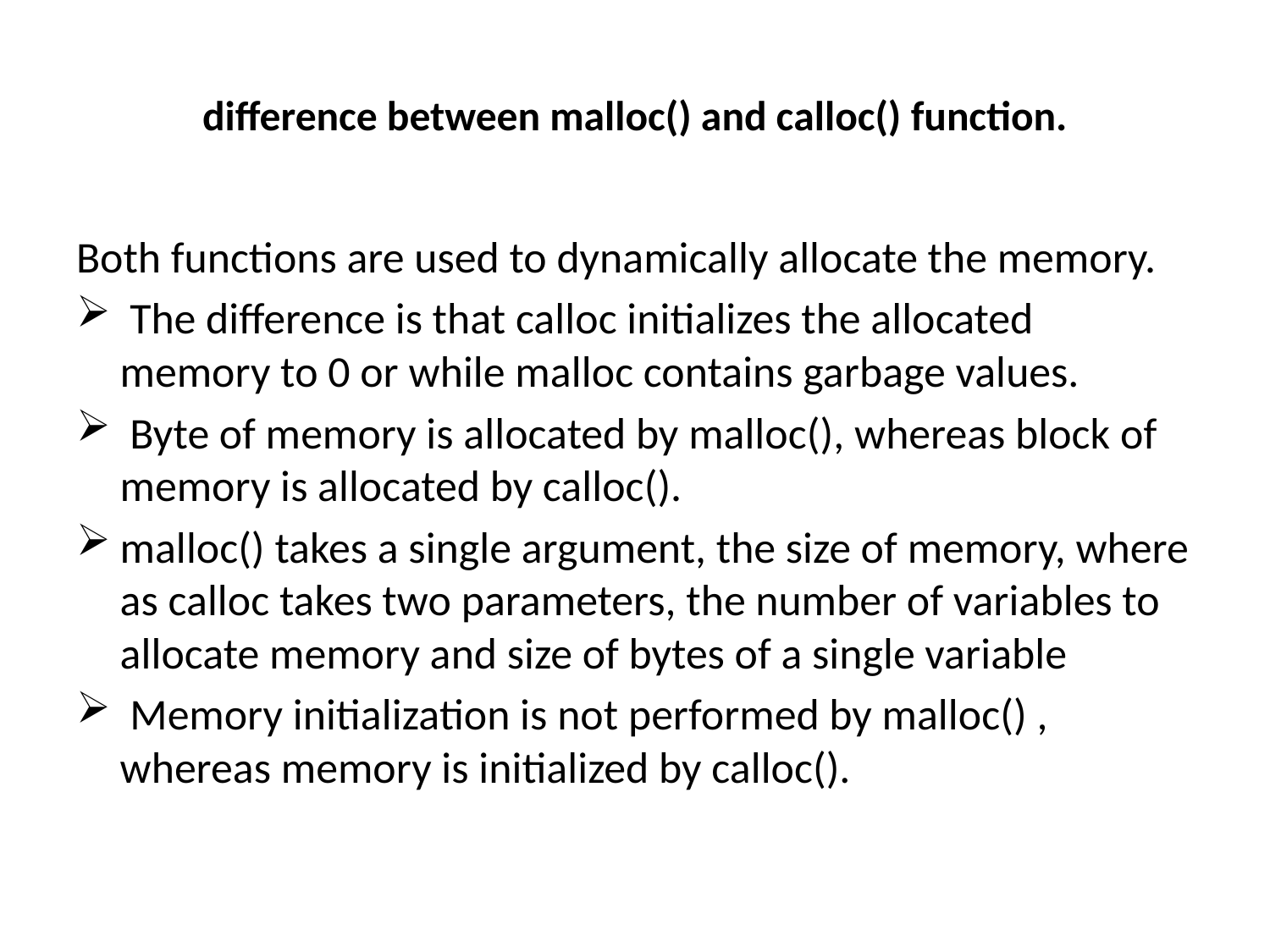

# difference between malloc() and calloc() function.
Both functions are used to dynamically allocate the memory.
 The difference is that calloc initializes the allocated memory to 0 or while malloc contains garbage values.
 Byte of memory is allocated by malloc(), whereas block of memory is allocated by calloc().
malloc() takes a single argument, the size of memory, where as calloc takes two parameters, the number of variables to allocate memory and size of bytes of a single variable
 Memory initialization is not performed by malloc() , whereas memory is initialized by calloc().